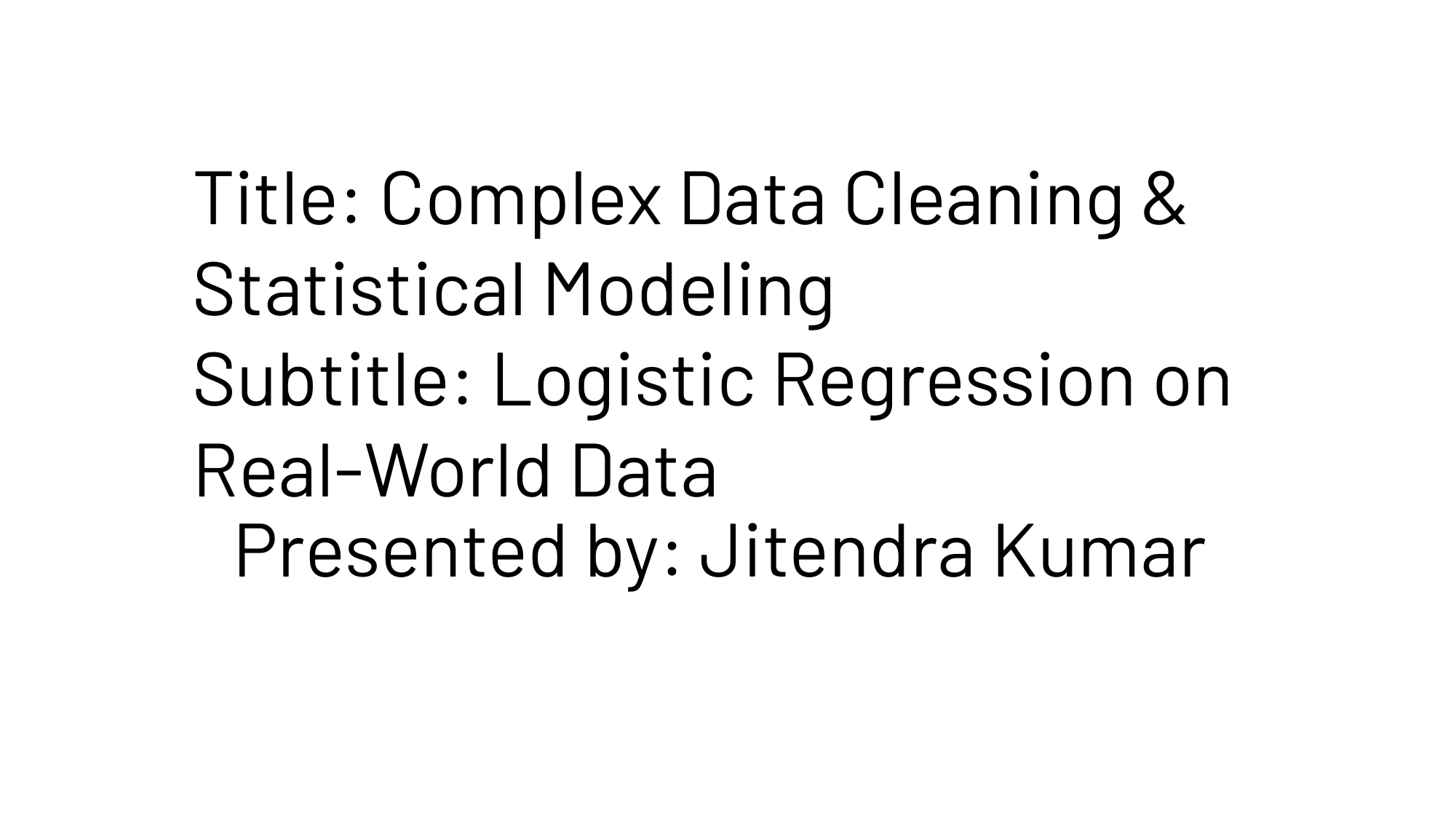

# Title: Complex Data Cleaning & Statistical Modeling
Subtitle: Logistic Regression on Real-World Data
Presented by: Jitendra Kumar